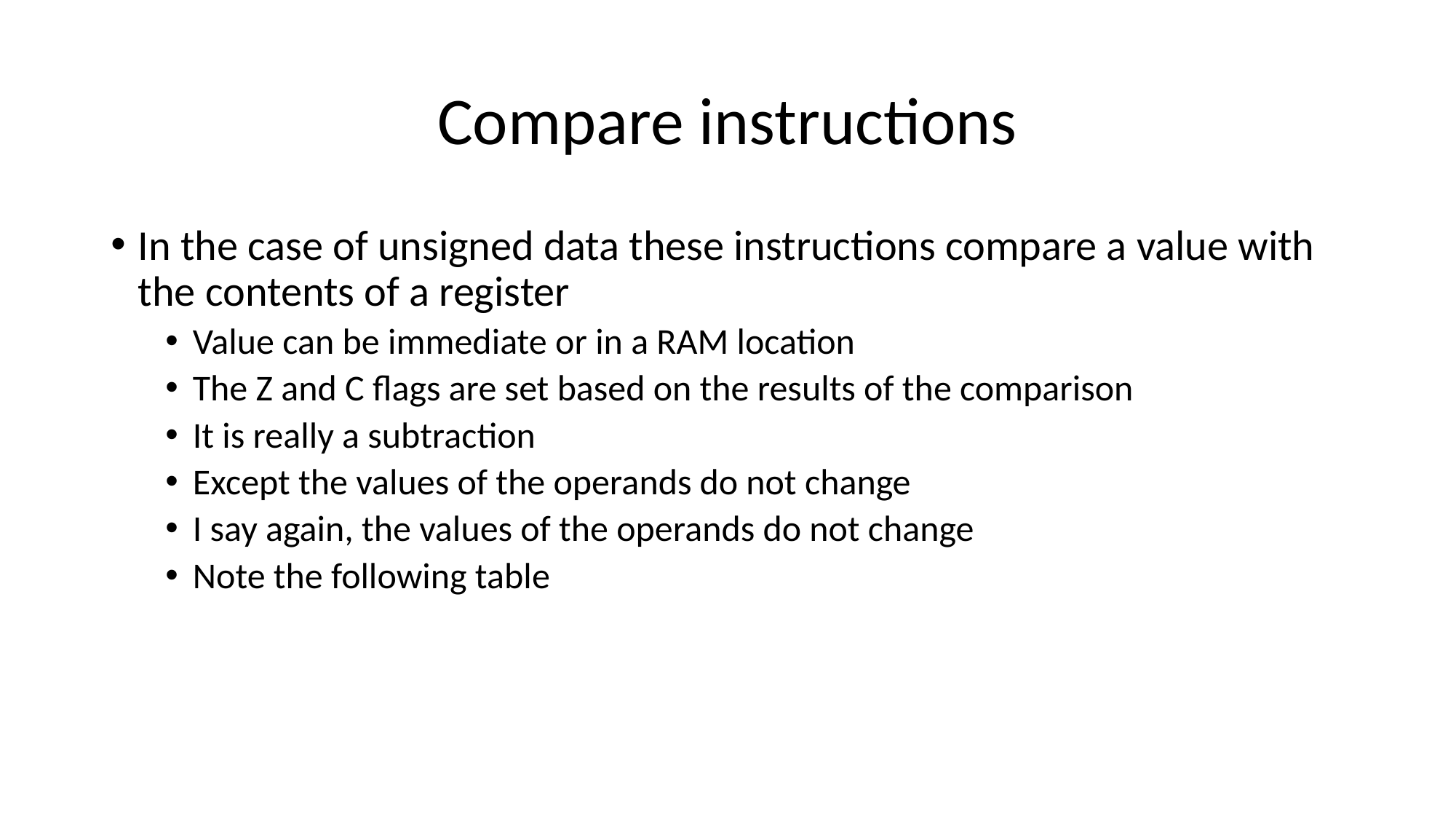

# Compare instructions
In the case of unsigned data these instructions compare a value with the contents of a register
Value can be immediate or in a RAM location
The Z and C flags are set based on the results of the comparison
It is really a subtraction
Except the values of the operands do not change
I say again, the values of the operands do not change
Note the following table